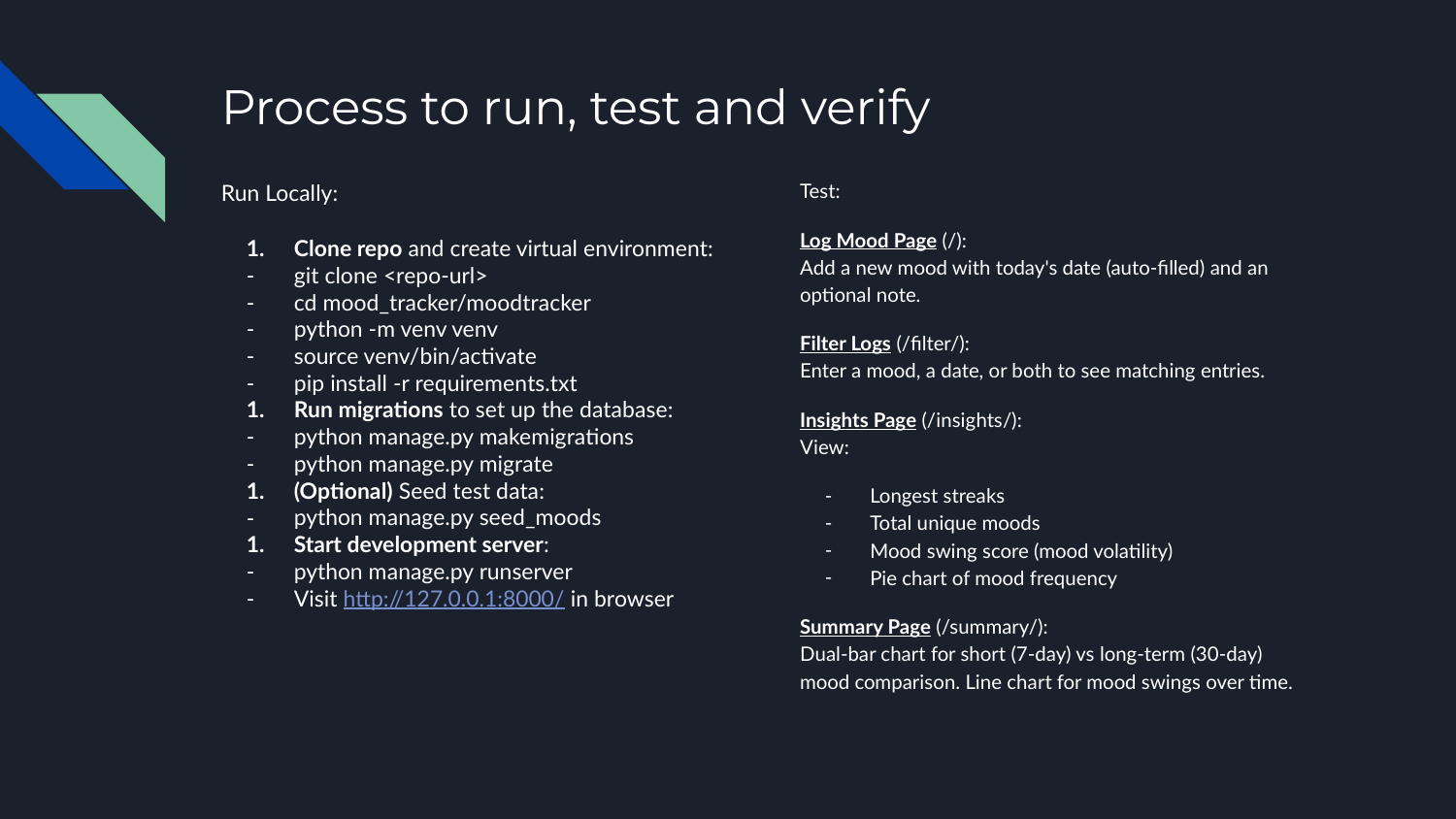

# Process to run, test and verify
Run Locally:
Clone repo and create virtual environment:
git clone <repo-url>
cd mood_tracker/moodtracker
python -m venv venv
source venv/bin/activate
pip install -r requirements.txt
Run migrations to set up the database:
python manage.py makemigrations
python manage.py migrate
(Optional) Seed test data:
python manage.py seed_moods
Start development server:
python manage.py runserver
Visit http://127.0.0.1:8000/ in browser
Test:
Log Mood Page (/):
Add a new mood with today's date (auto-filled) and an optional note.
Filter Logs (/filter/):
Enter a mood, a date, or both to see matching entries.
Insights Page (/insights/):
View:
Longest streaks
Total unique moods
Mood swing score (mood volatility)
Pie chart of mood frequency
Summary Page (/summary/):
Dual-bar chart for short (7-day) vs long-term (30-day) mood comparison. Line chart for mood swings over time.